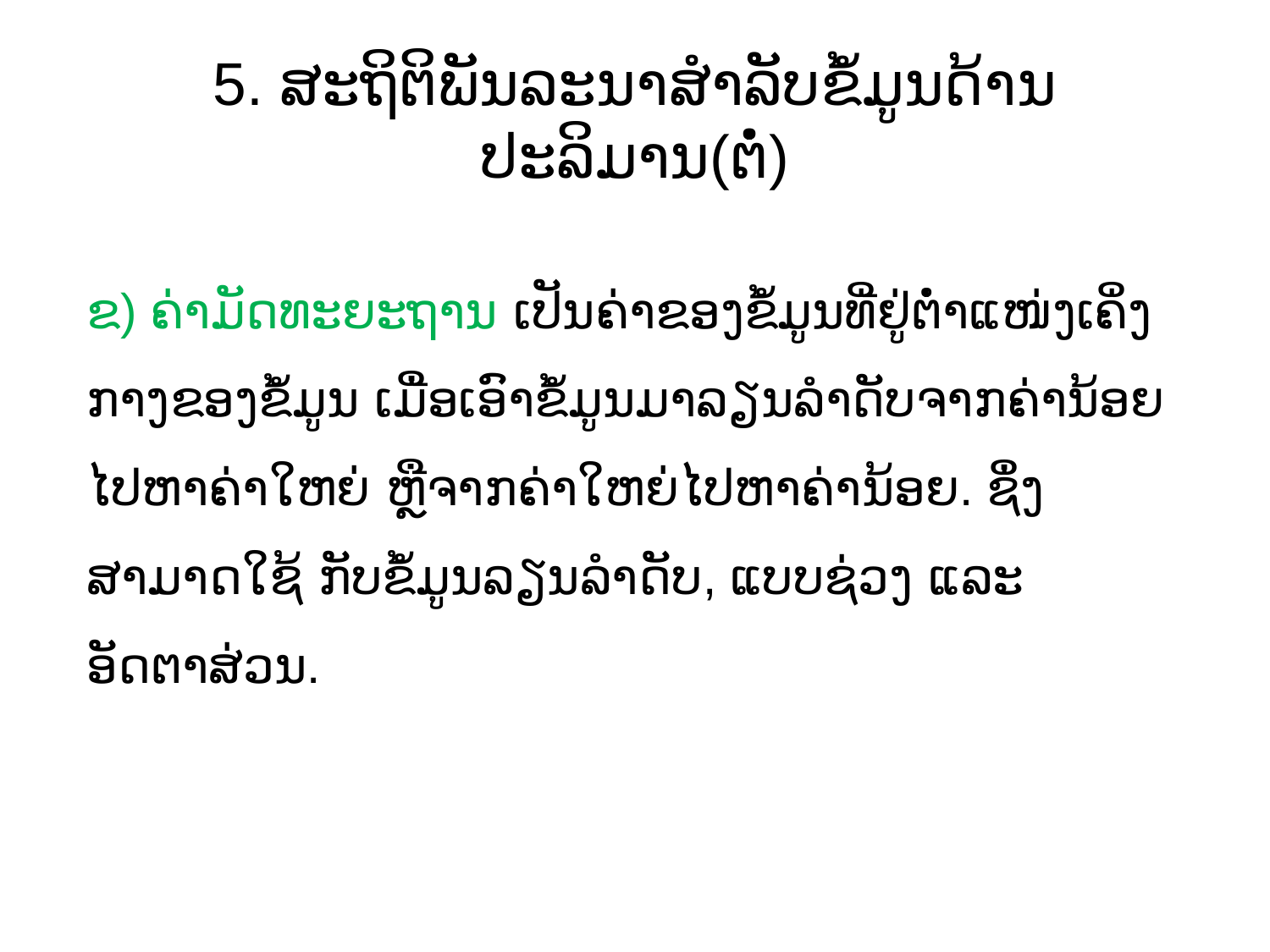

# 5. ສະຖິຕິພັນລະນາສໍາລັບຂໍ້ມູນດ້ານປະລິມານ(ຕໍ່)
ຂ) ຄ່າມັດທະຍະຖານ ເປັນຄ່າຂອງຂໍ້ມູນທີ່ຢູ່ຕໍ່າແໜ່ງເຄິ່ງກາງຂອງຂໍ້ມູນ ເມື່ອເອົາຂໍ້ມູນມາລຽນລຳດັບຈາກຄ່ານ້ອຍໄປຫາຄ່າໃຫຍ່ ຫຼືຈາກຄ່າໃຫຍ່ໄປຫາຄ່ານ້ອຍ. ຊຶ່ງສາມາດໃຊ້ ກັບຂໍ້ມູນລຽນລຳດັບ, ແບບຊ່ວງ ແລະ ອັດຕາສ່ວນ.